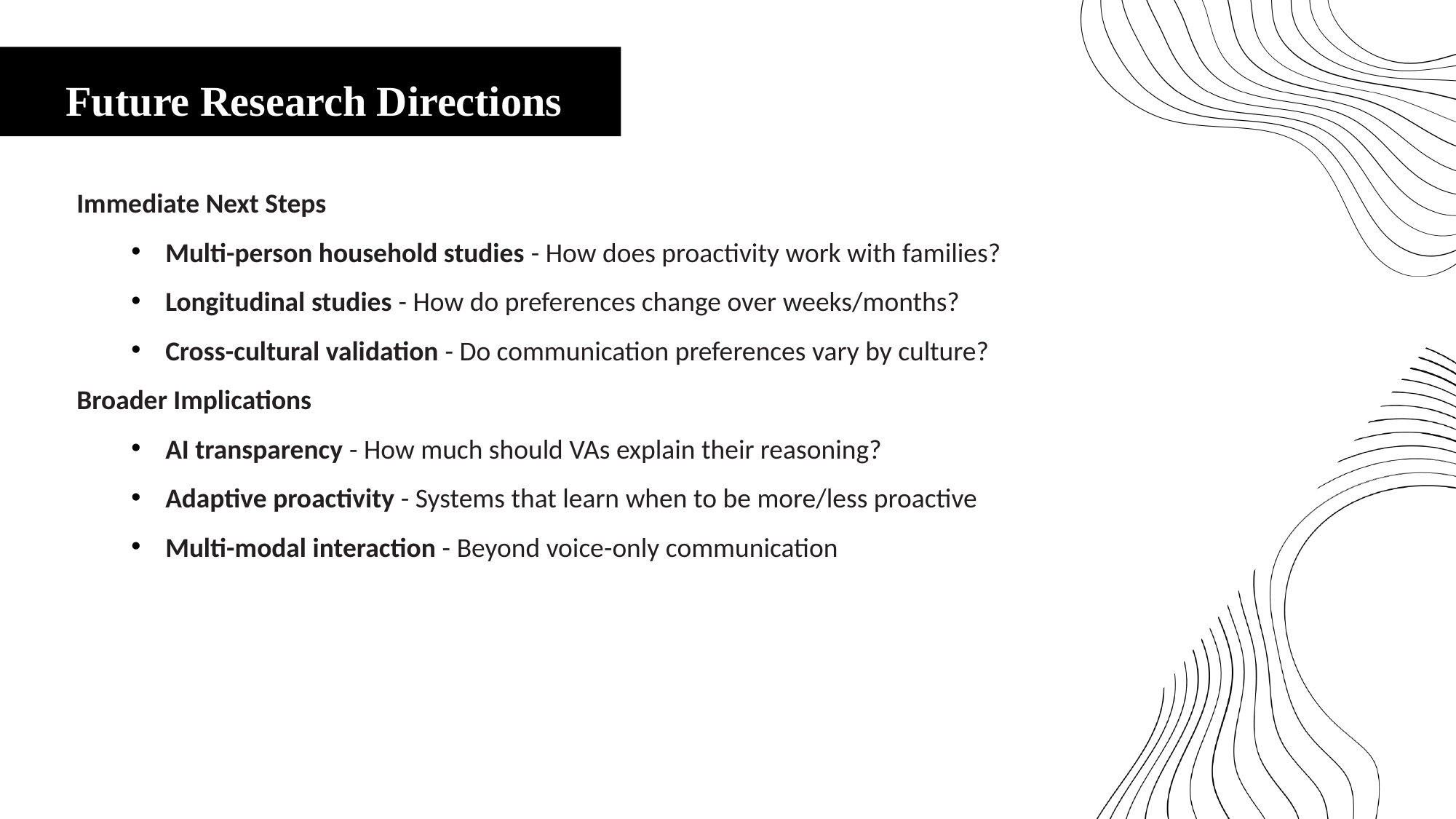

Future Research Directions
Immediate Next Steps
Multi-person household studies - How does proactivity work with families?
Longitudinal studies - How do preferences change over weeks/months?
Cross-cultural validation - Do communication preferences vary by culture?
Broader Implications
AI transparency - How much should VAs explain their reasoning?
Adaptive proactivity - Systems that learn when to be more/less proactive
Multi-modal interaction - Beyond voice-only communication